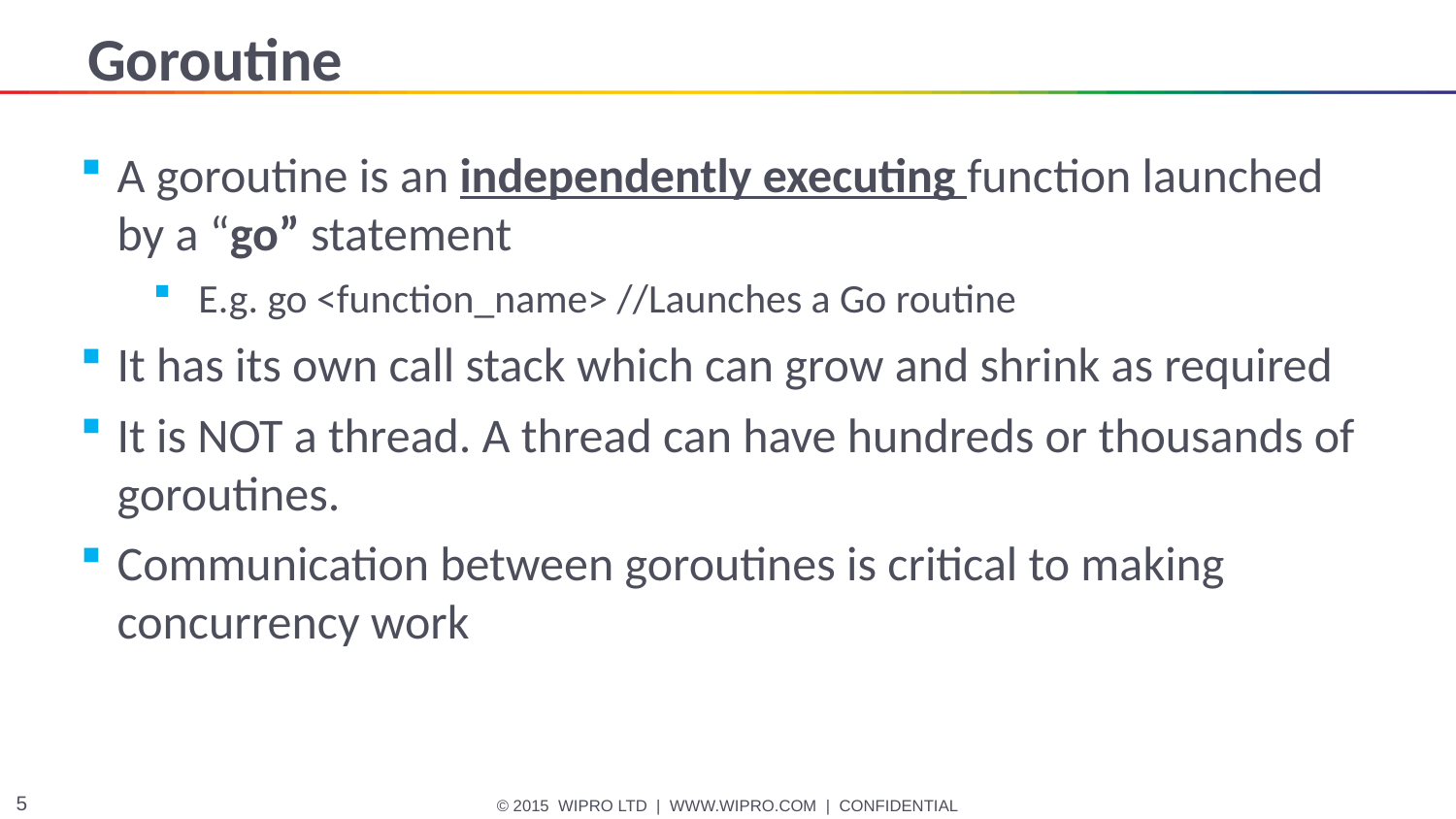

# Goroutine
A goroutine is an independently executing function launched by a “go” statement
E.g. go <function_name> //Launches a Go routine
It has its own call stack which can grow and shrink as required
It is NOT a thread. A thread can have hundreds or thousands of goroutines.
Communication between goroutines is critical to making concurrency work